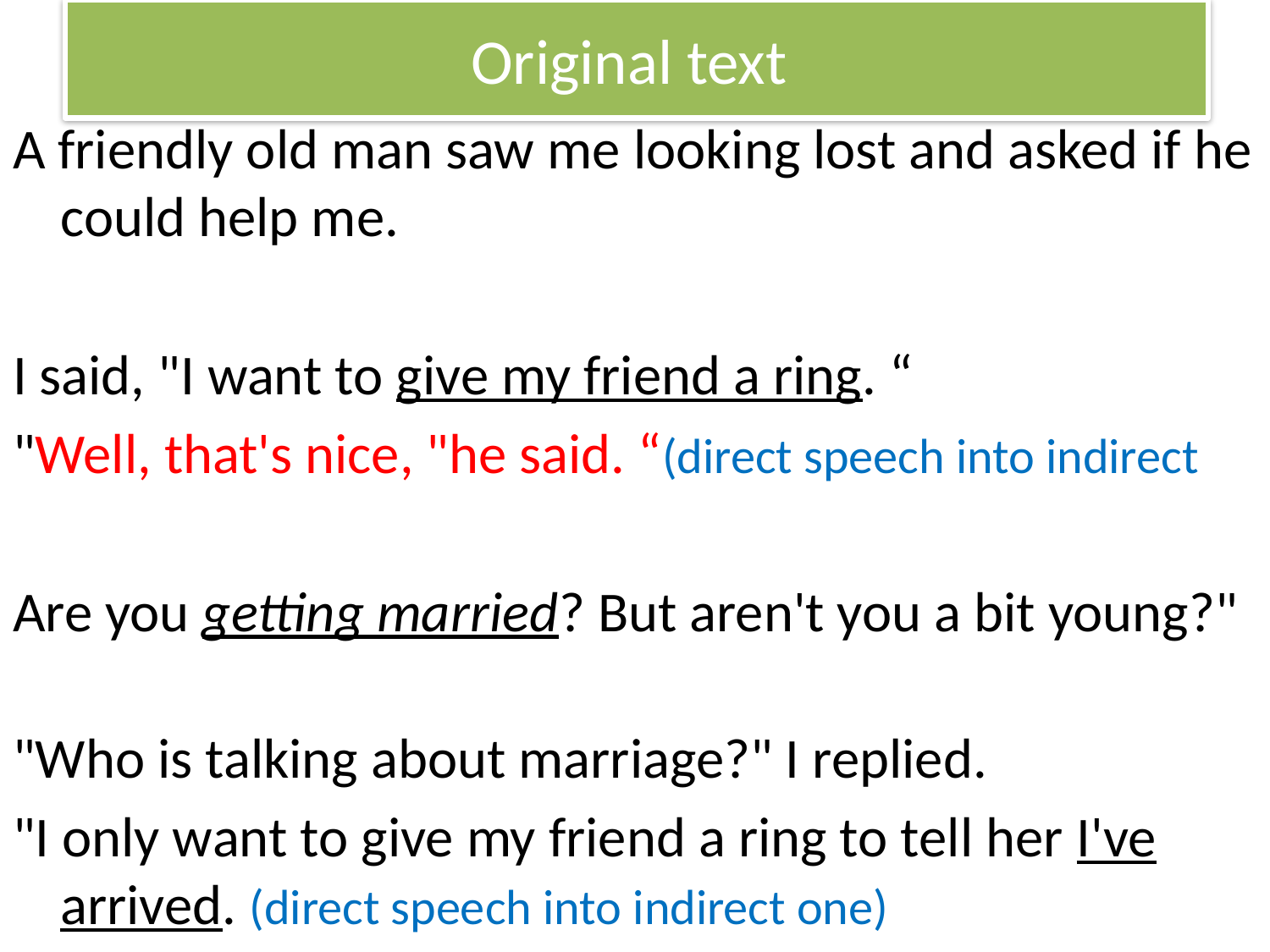

# Original text
A friendly old man saw me looking lost and asked if he could help me.

I said, "I want to give my friend a ring. “
"Well, that's nice, "he said. “(direct speech into indirect

Are you getting married? But aren't you a bit young?"
"Who is talking about marriage?" I replied.
"I only want to give my friend a ring to tell her I've arrived. (direct speech into indirect one)